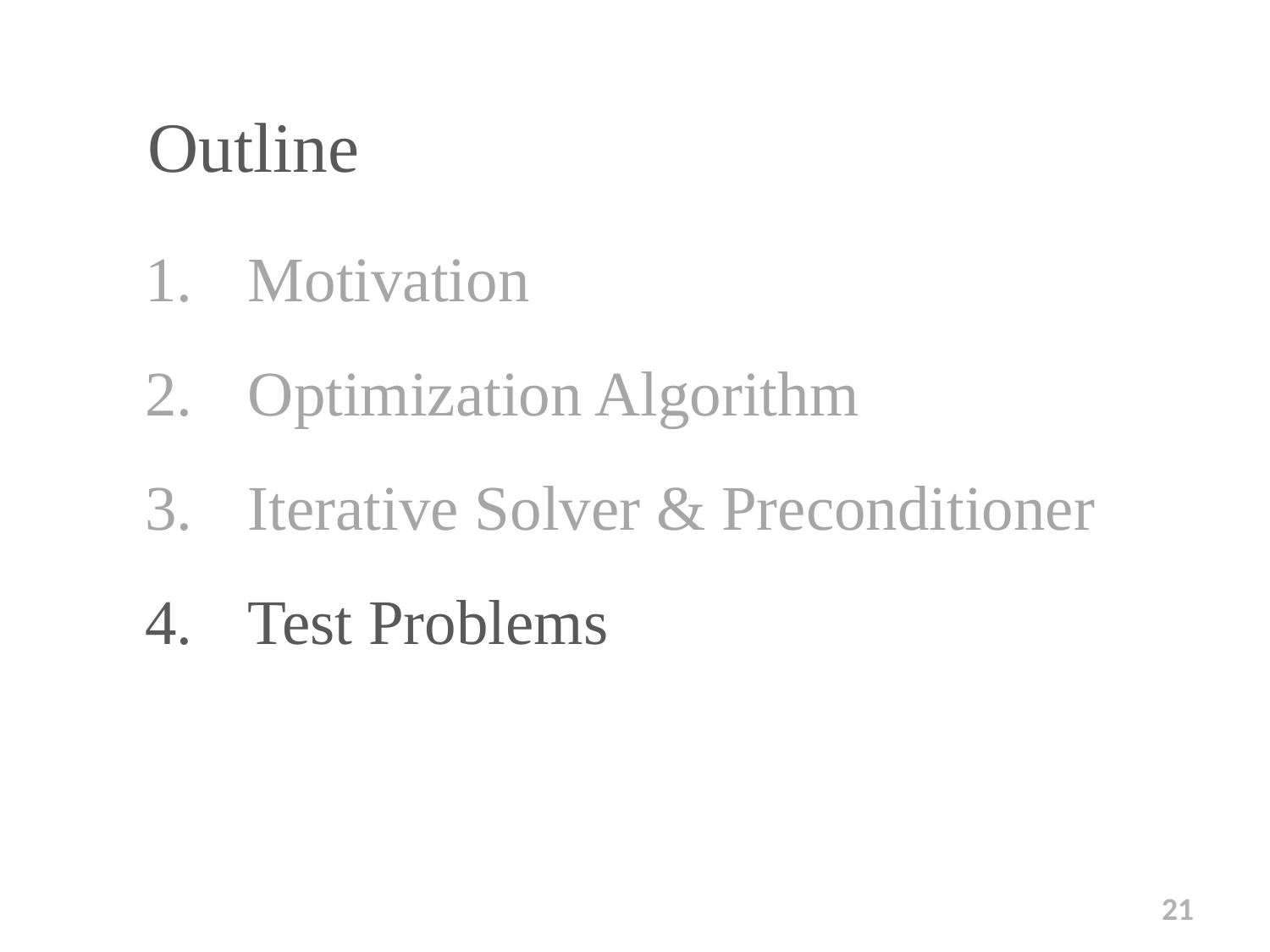

Outline
Motivation
Optimization Algorithm
Iterative Solver & Preconditioner
Test Problems
21